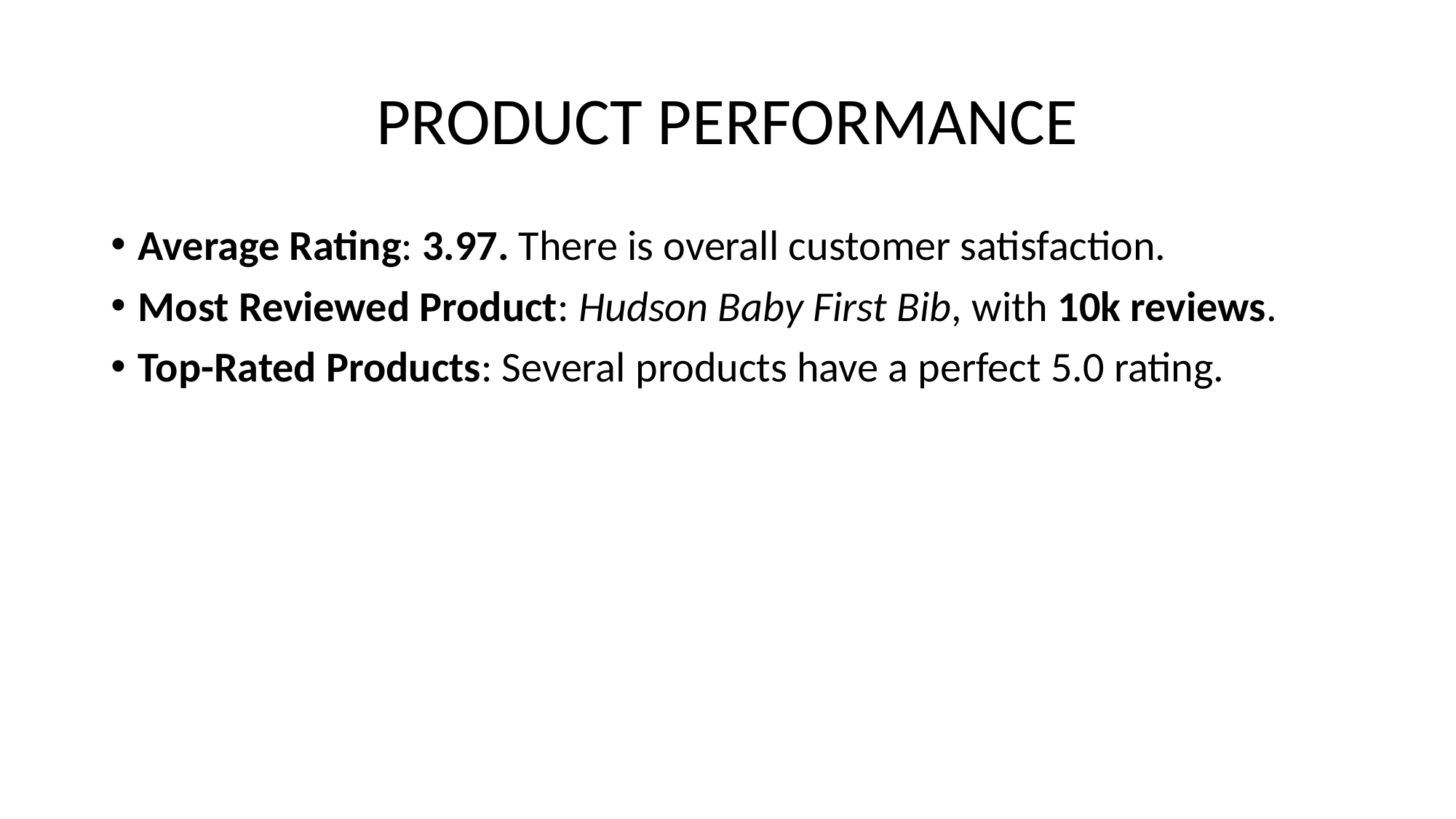

# PRODUCT PERFORMANCE
Average Rating: 3.97. There is overall customer satisfaction.
Most Reviewed Product: Hudson Baby First Bib, with 10k reviews.
Top-Rated Products: Several products have a perfect 5.0 rating.